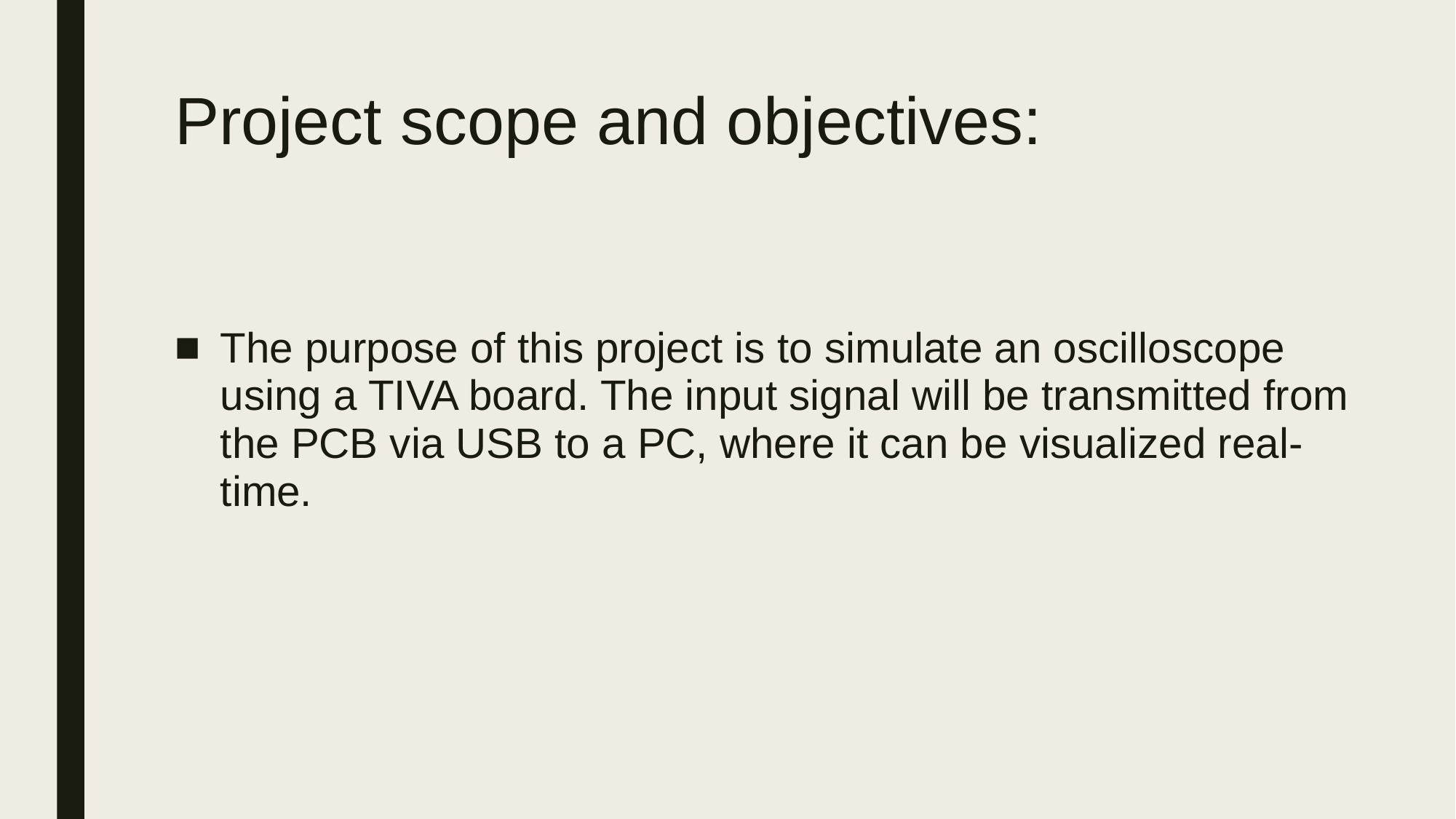

# Project scope and objectives:
The purpose of this project is to simulate an oscilloscope using a TIVA board. The input signal will be transmitted from the PCB via USB to a PC, where it can be visualized real-time.